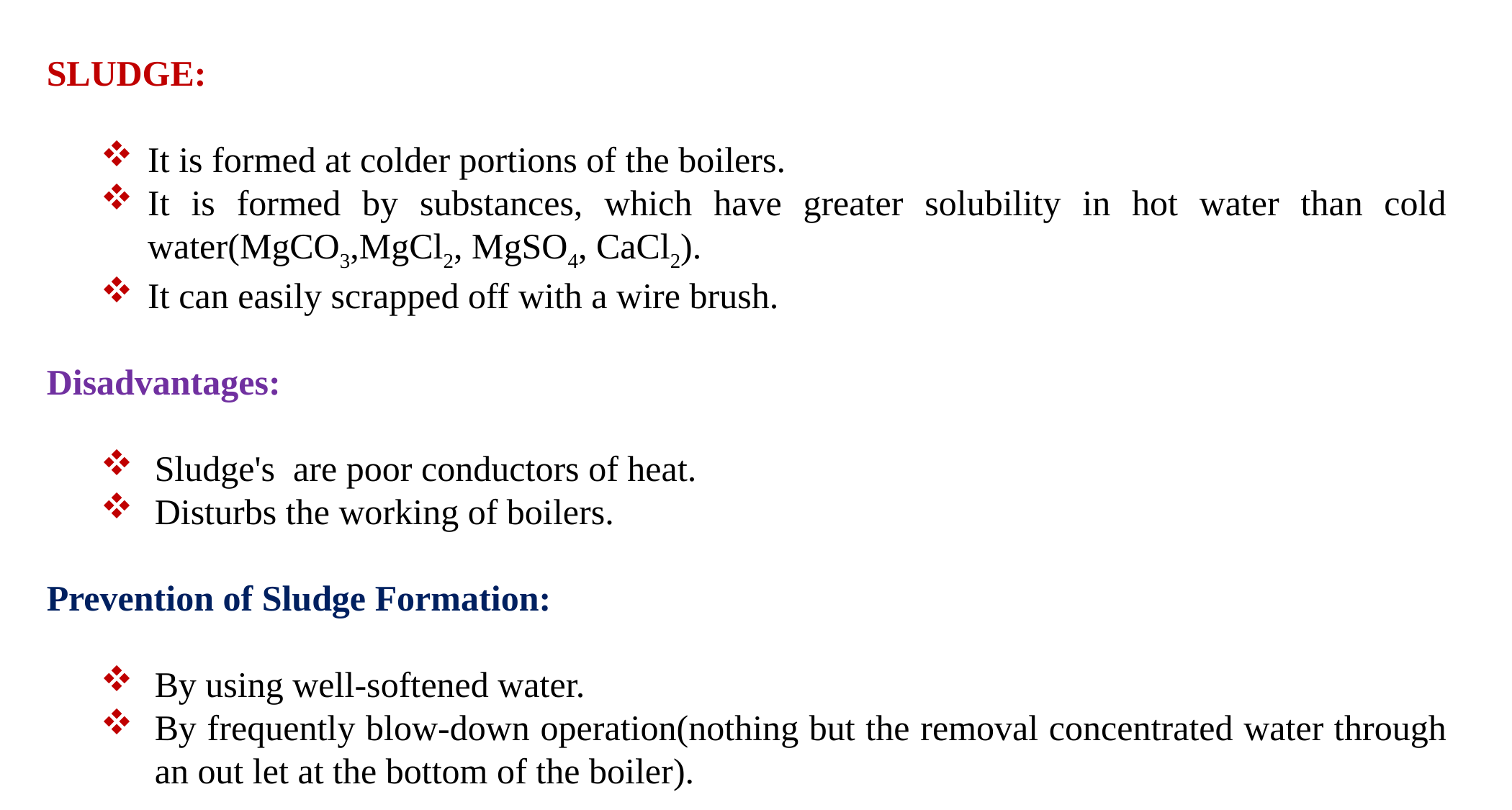

SLUDGE:

It is formed at colder portions of the boilers.
It is formed by substances, which have greater solubility in hot water than cold water(MgCO3,MgCl2, MgSO4, CaCl2).
It can easily scrapped off with a wire brush.

Disadvantages:

Sludge's  are poor conductors of heat.
Disturbs the working of boilers.

Prevention of Sludge Formation:

By using well-softened water.
By frequently blow-down operation(nothing but the removal concentrated water through an out let at the bottom of the boiler).